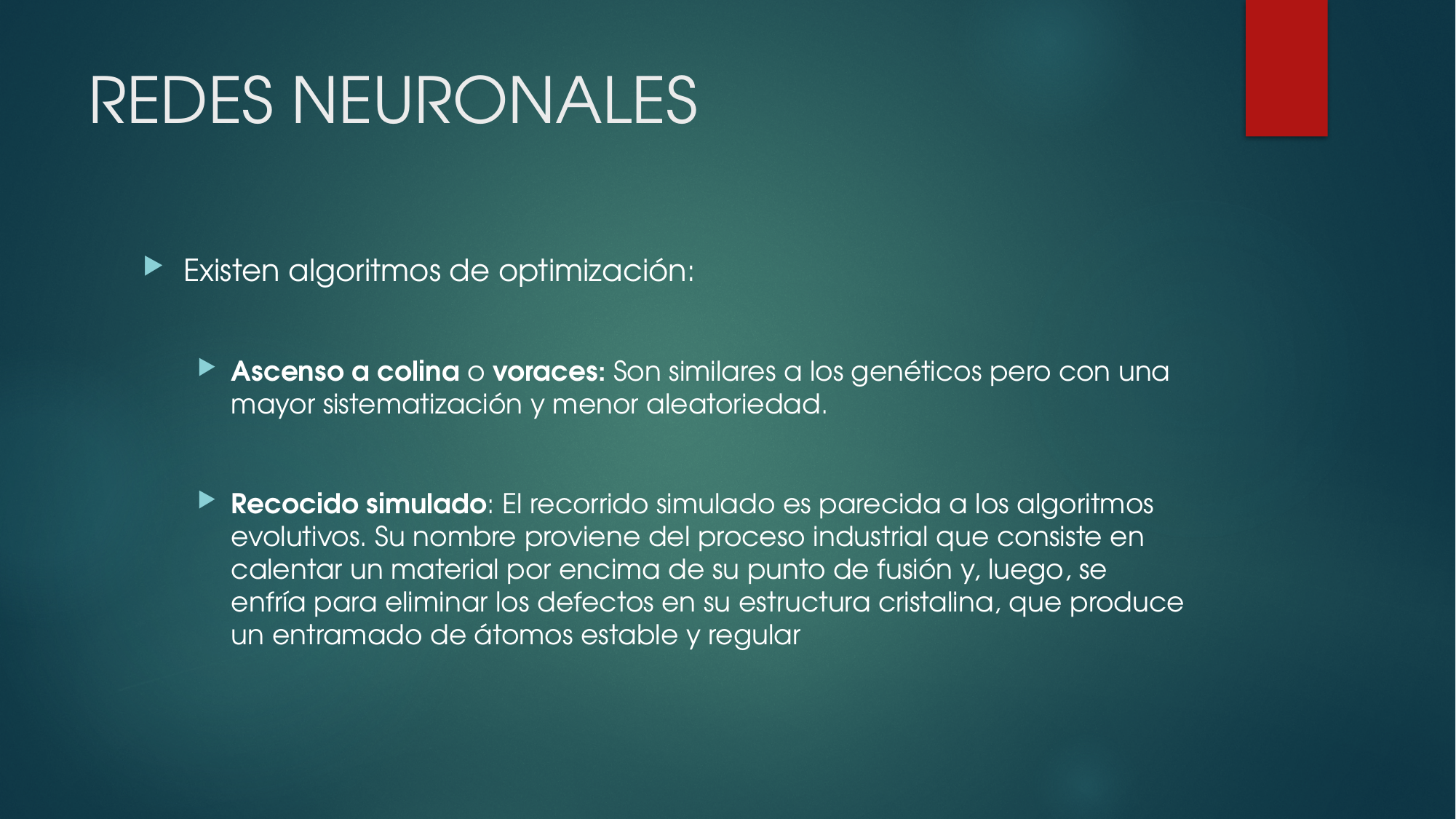

# REDES NEURONALES
Existen algoritmos de optimización:

Ascenso a colina o voraces: Son similares a los genéticos pero con una mayor sistematización y menor aleatoriedad.

Recocido simulado: El recorrido simulado es parecida a los algoritmos evolutivos. Su nombre proviene del proceso industrial que consiste en calentar un material por encima de su punto de fusión y, luego, se enfría para eliminar los defectos en su estructura cristalina, que produce un entramado de átomos estable y regular